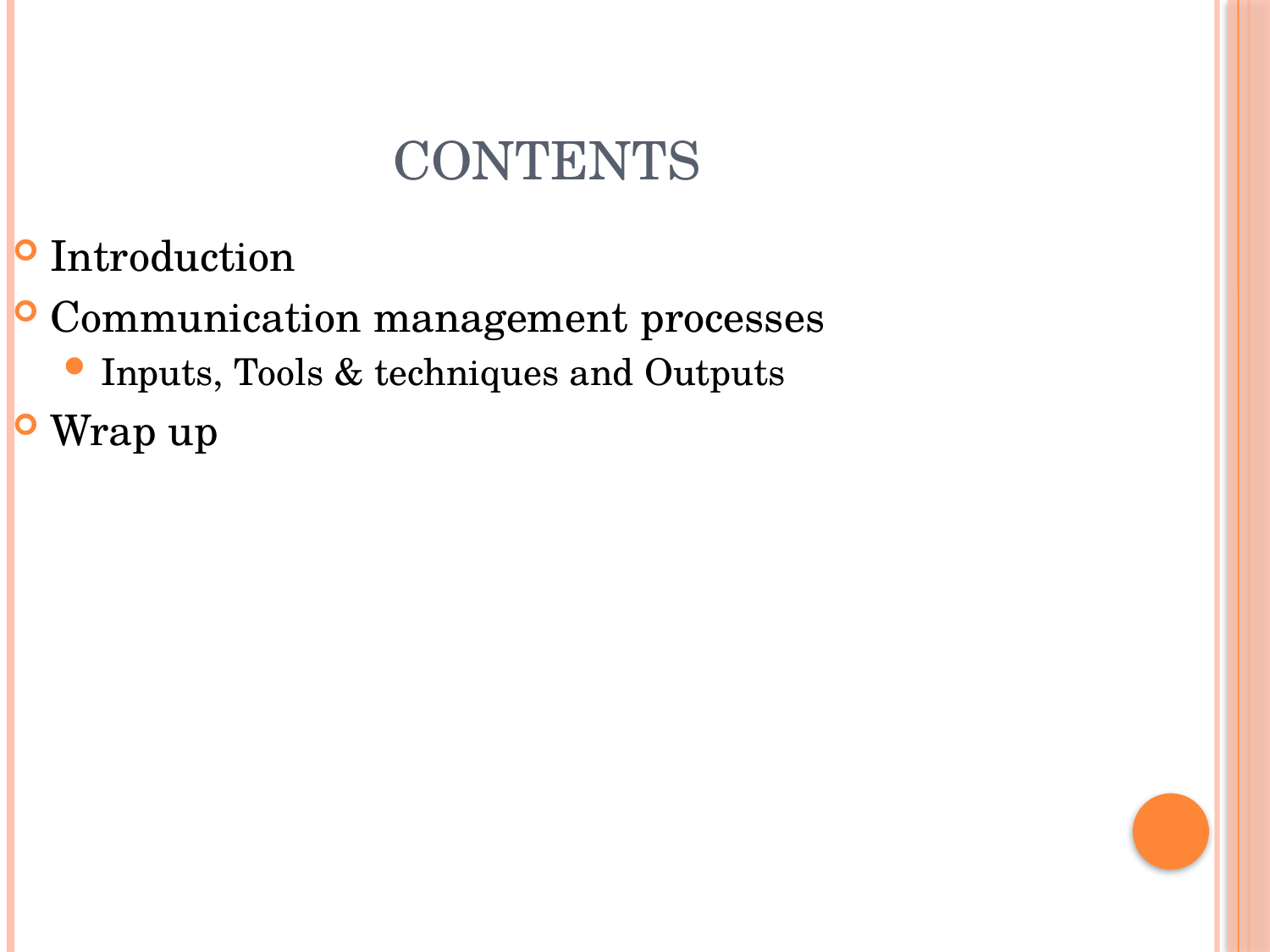

Contents
Introduction
Communication management processes
Inputs, Tools & techniques and Outputs
Wrap up